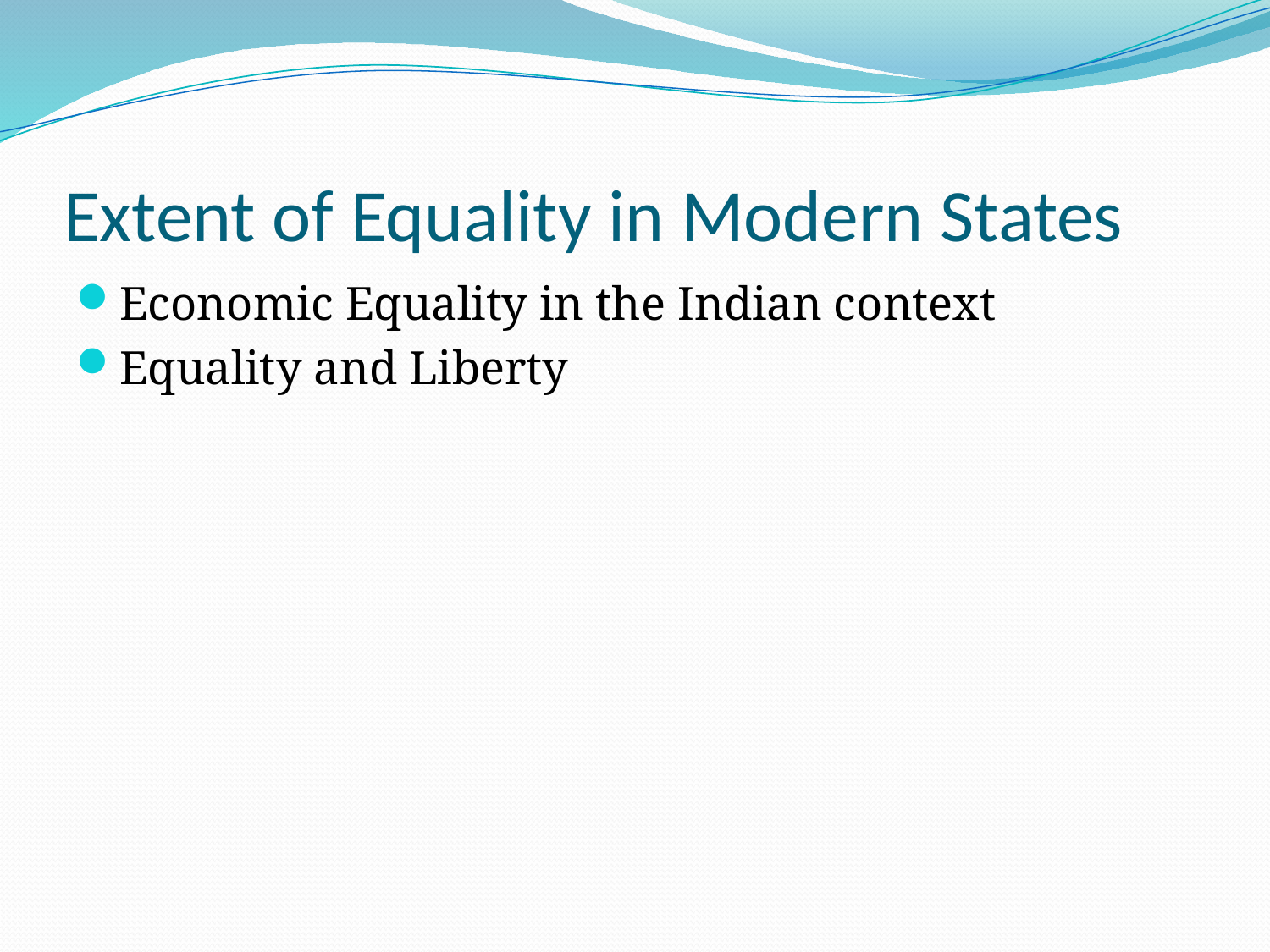

# Extent of Equality in Modern States
Economic Equality in the Indian context
Equality and Liberty